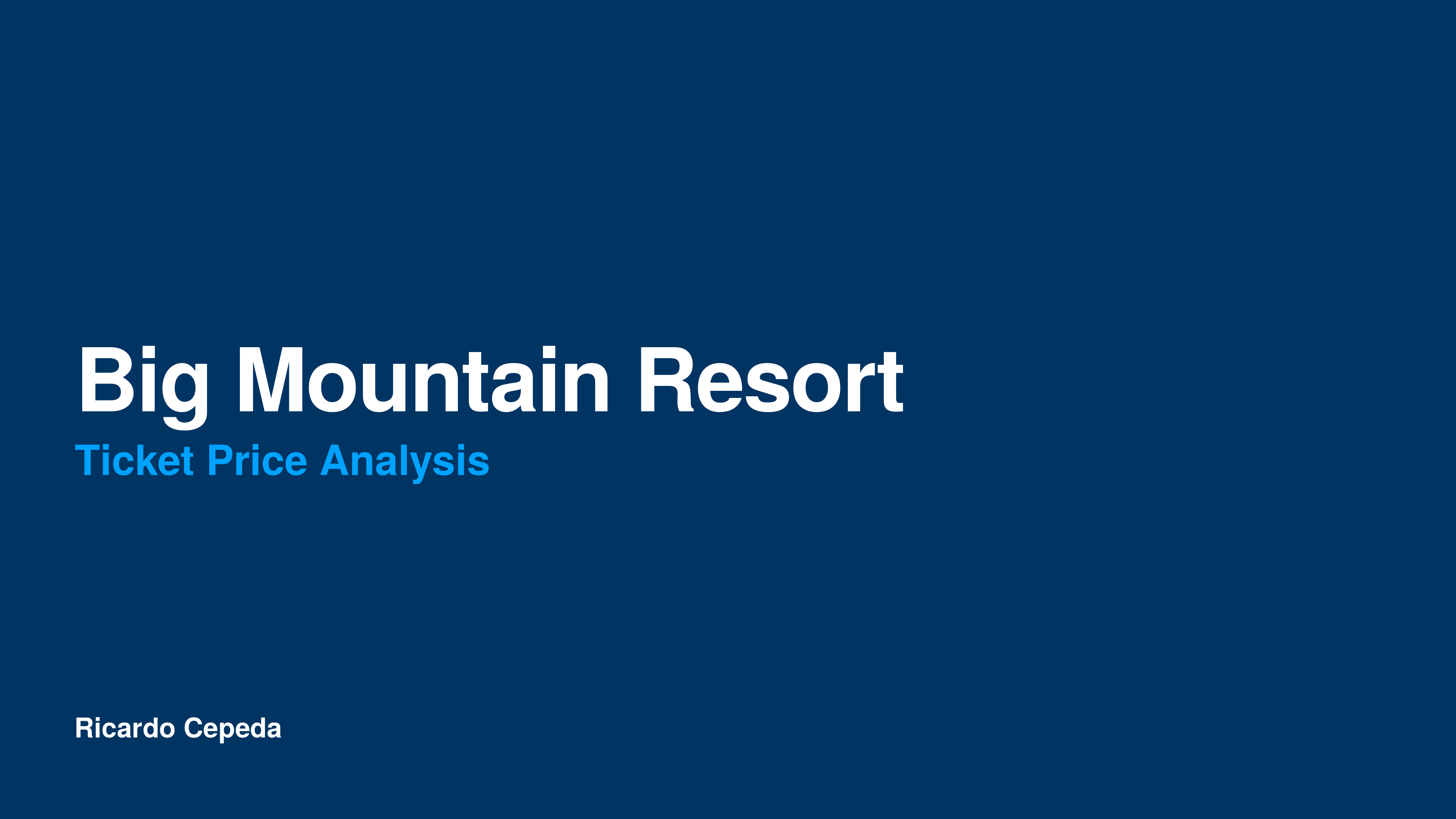

# Big Mountain Resort
Ticket Price Analysis
Ricardo Cepeda